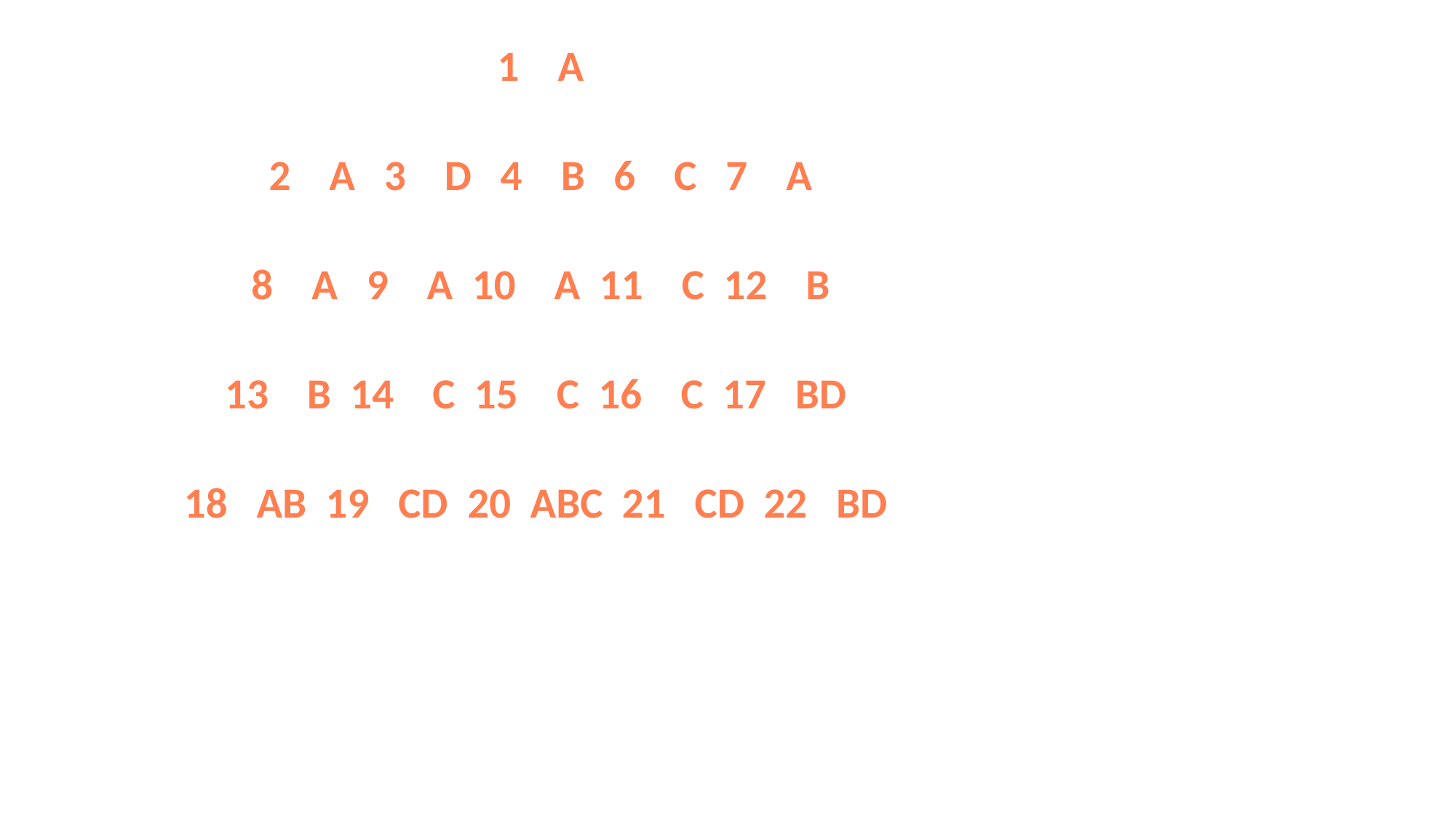

1    A

 2    A   3    D   4    B   6    C   7    A

 8    A   9    A  10    A  11    C  12    B

13    B  14    C  15    C  16    C  17   BD

18   AB  19   CD  20  ABC  21   CD  22   BD